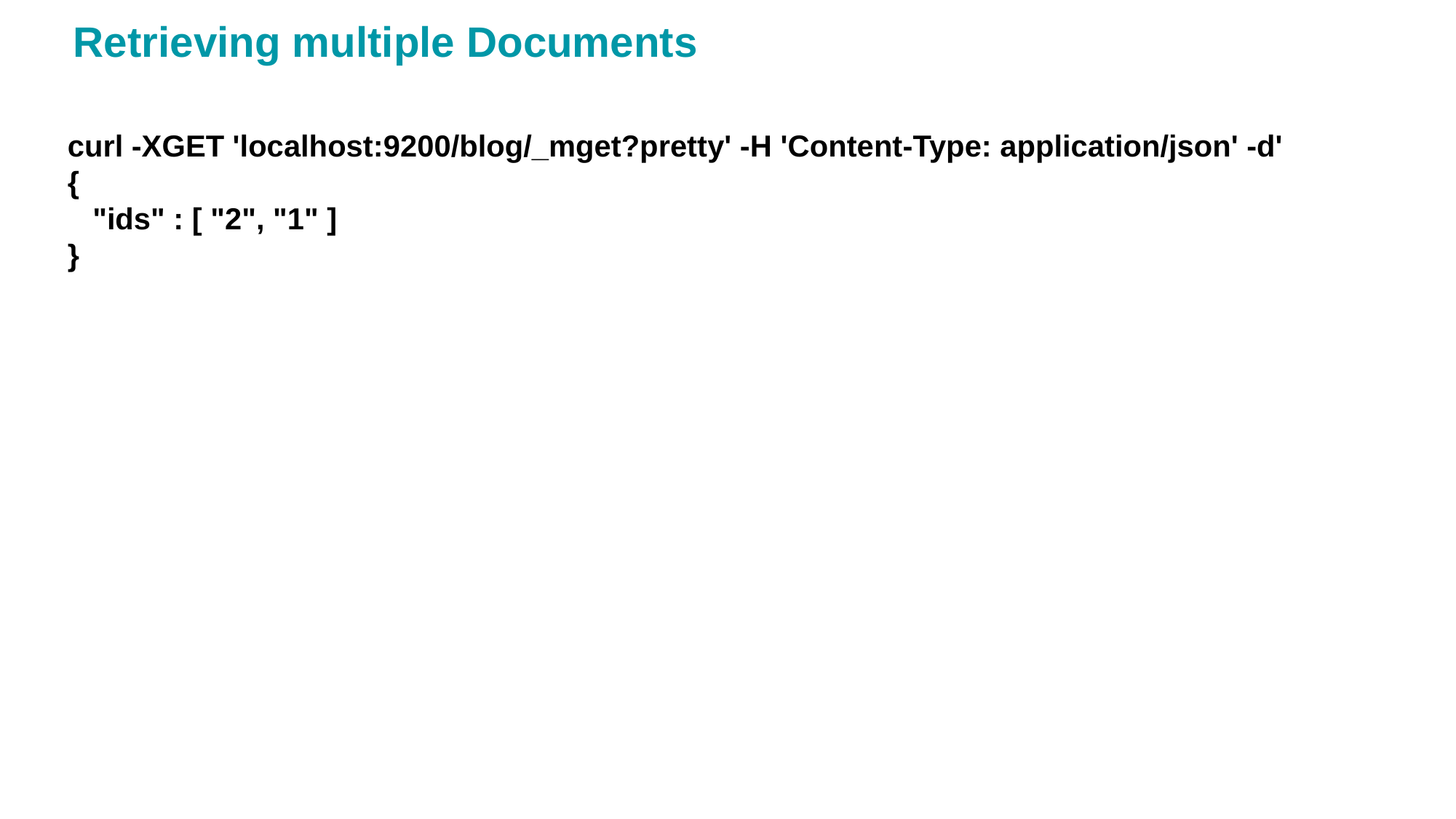

# Retrieving multiple Documents
curl -XGET 'localhost:9200/blog/_mget?pretty' -H 'Content-Type: application/json' -d'
{
   "ids" : [ "2", "1" ]
}